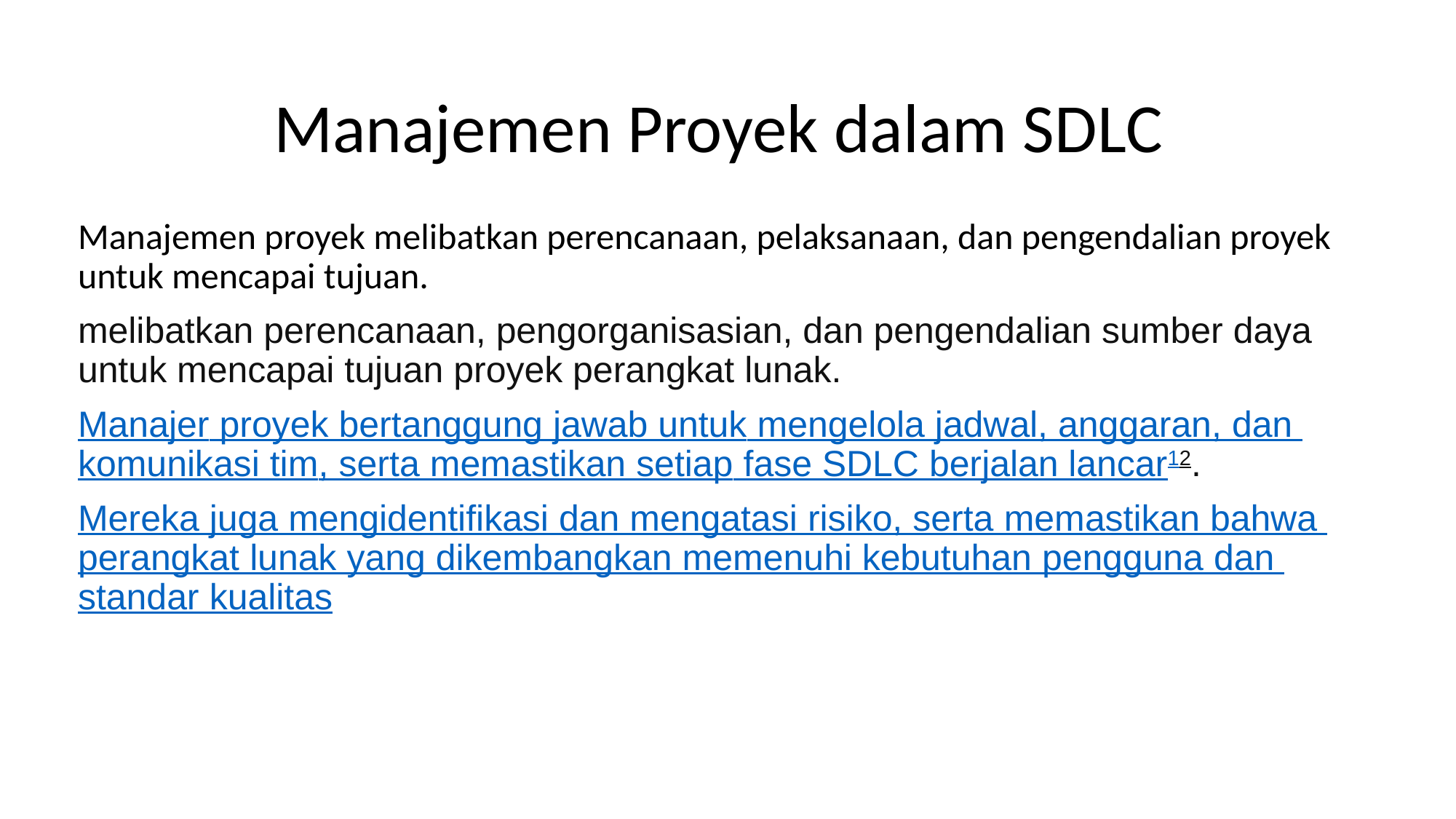

# Manajemen Proyek dalam SDLC
Manajemen proyek melibatkan perencanaan, pelaksanaan, dan pengendalian proyek untuk mencapai tujuan.
melibatkan perencanaan, pengorganisasian, dan pengendalian sumber daya untuk mencapai tujuan proyek perangkat lunak.
Manajer proyek bertanggung jawab untuk mengelola jadwal, anggaran, dan komunikasi tim, serta memastikan setiap fase SDLC berjalan lancar12.
Mereka juga mengidentifikasi dan mengatasi risiko, serta memastikan bahwa perangkat lunak yang dikembangkan memenuhi kebutuhan pengguna dan standar kualitas